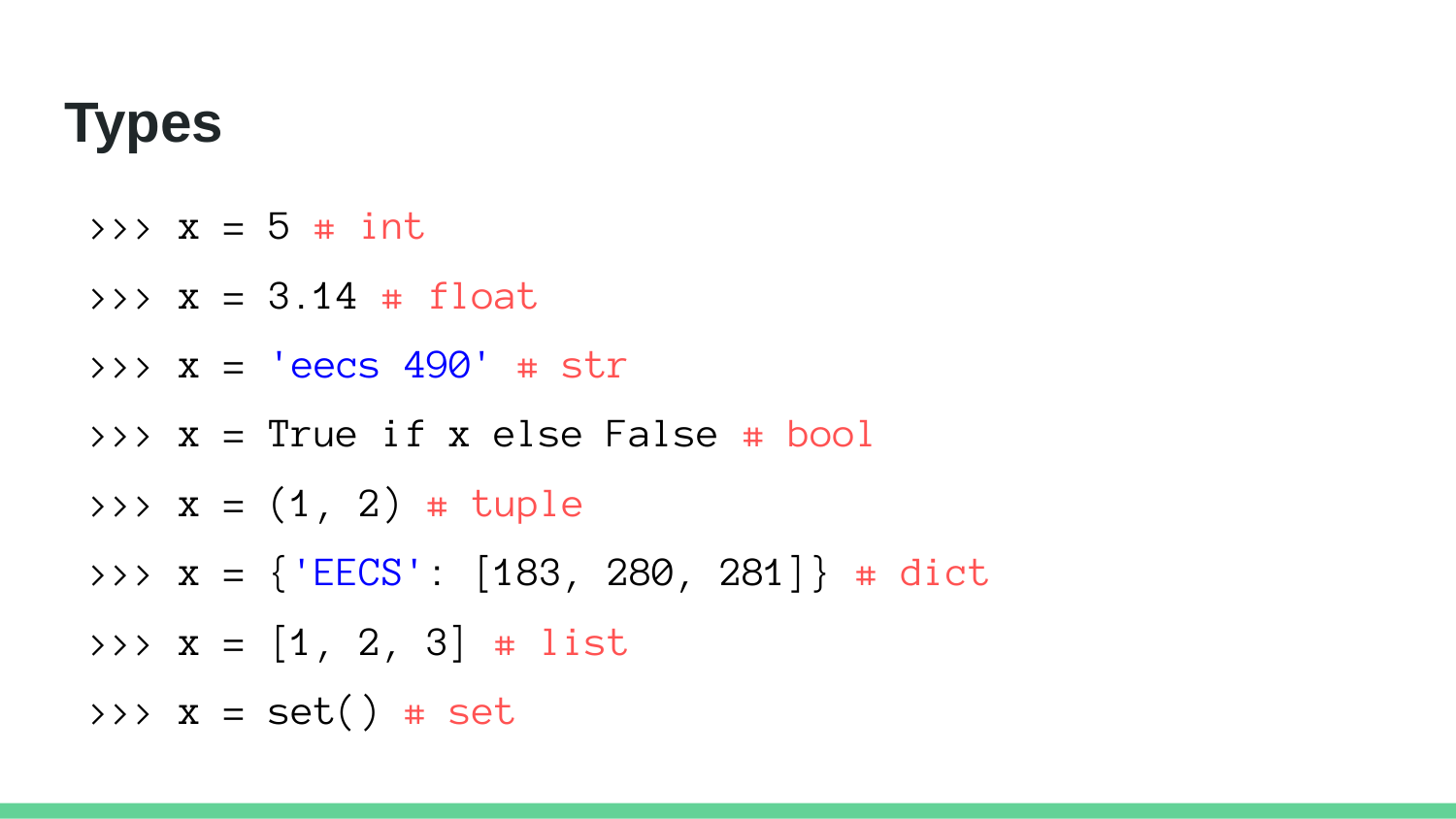

# Types
>>> x = 5 # int
>>> x = 3.14 # float
>>> x = 'eecs 490' # str
>>> x = True if x else False # bool
>>> x = (1, 2) # tuple
>>> x = {'EECS': [183, 280, 281]} # dict
>>> x = [1, 2, 3] # list
>>> x = set() # set